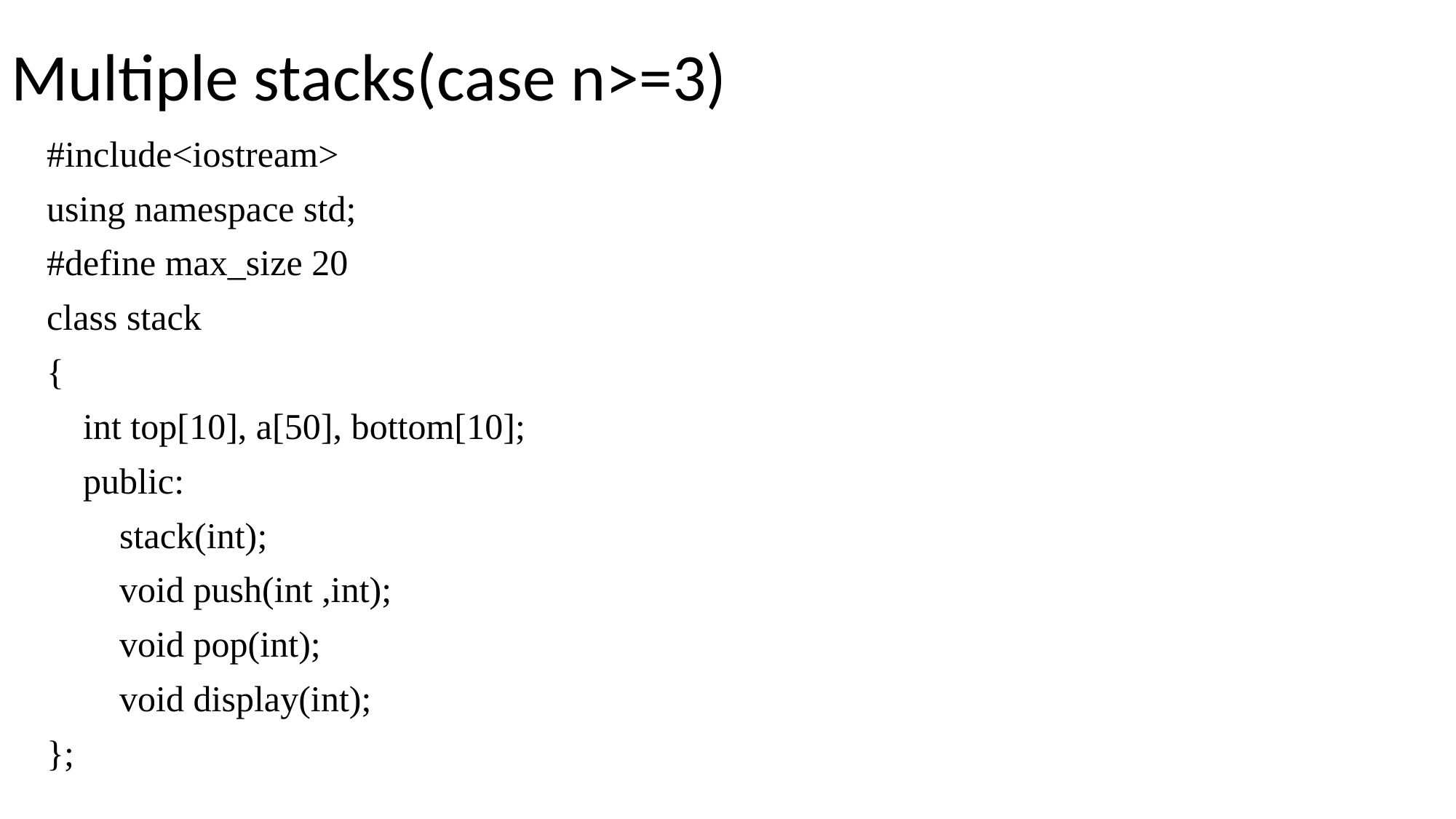

# Multiple stacks(case n>=3)
#include<iostream>
using namespace std;
#define max_size 20
class stack
{
    int top[10], a[50], bottom[10];
    public:
        stack(int);
        void push(int ,int);
        void pop(int);
        void display(int);
};